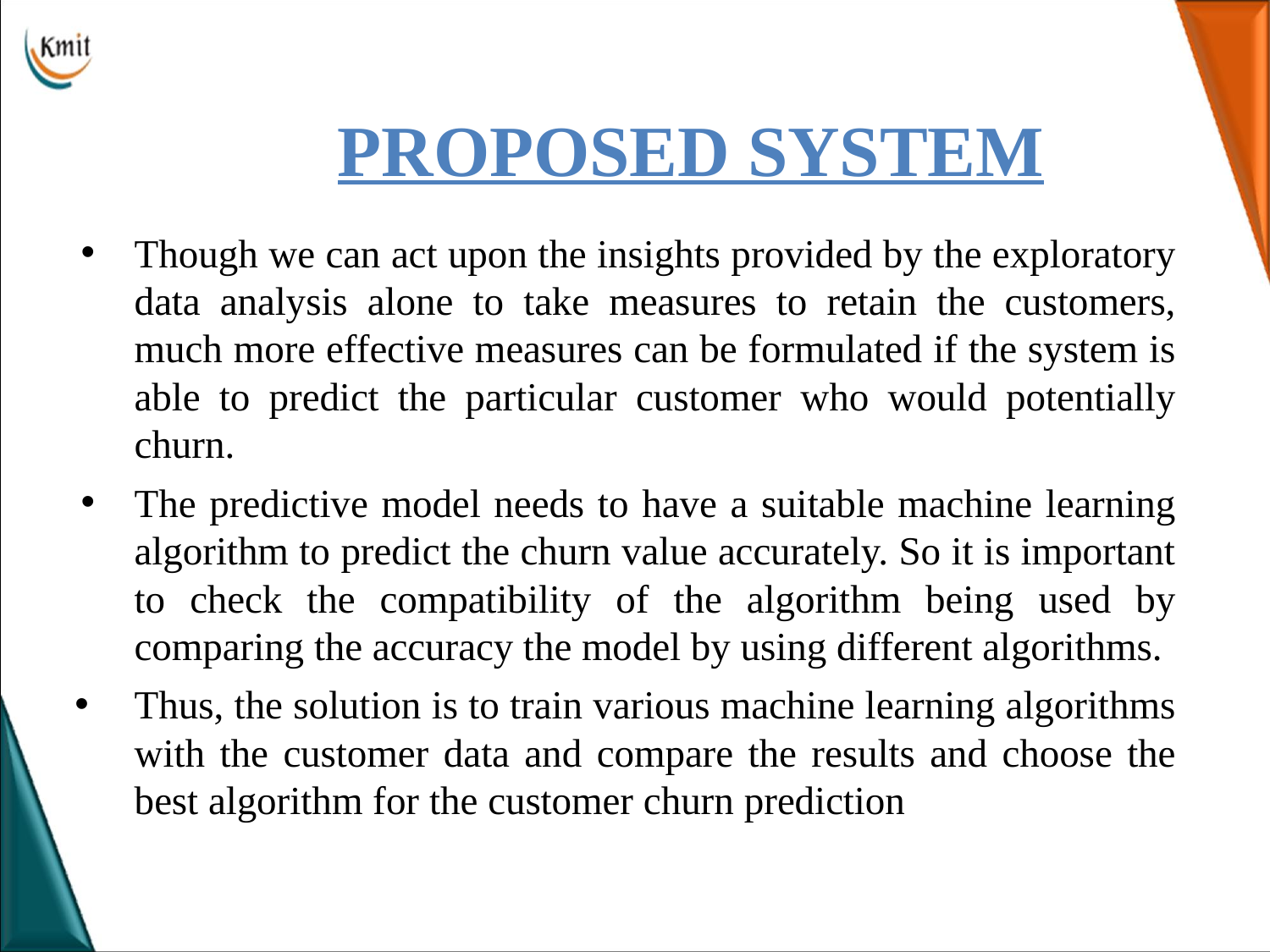

# PROPOSED SYSTEM
Though we can act upon the insights provided by the exploratory data analysis alone to take measures to retain the customers, much more effective measures can be formulated if the system is able to predict the particular customer who would potentially churn.
The predictive model needs to have a suitable machine learning algorithm to predict the churn value accurately. So it is important to check the compatibility of the algorithm being used by comparing the accuracy the model by using different algorithms.
Thus, the solution is to train various machine learning algorithms with the customer data and compare the results and choose the best algorithm for the customer churn prediction